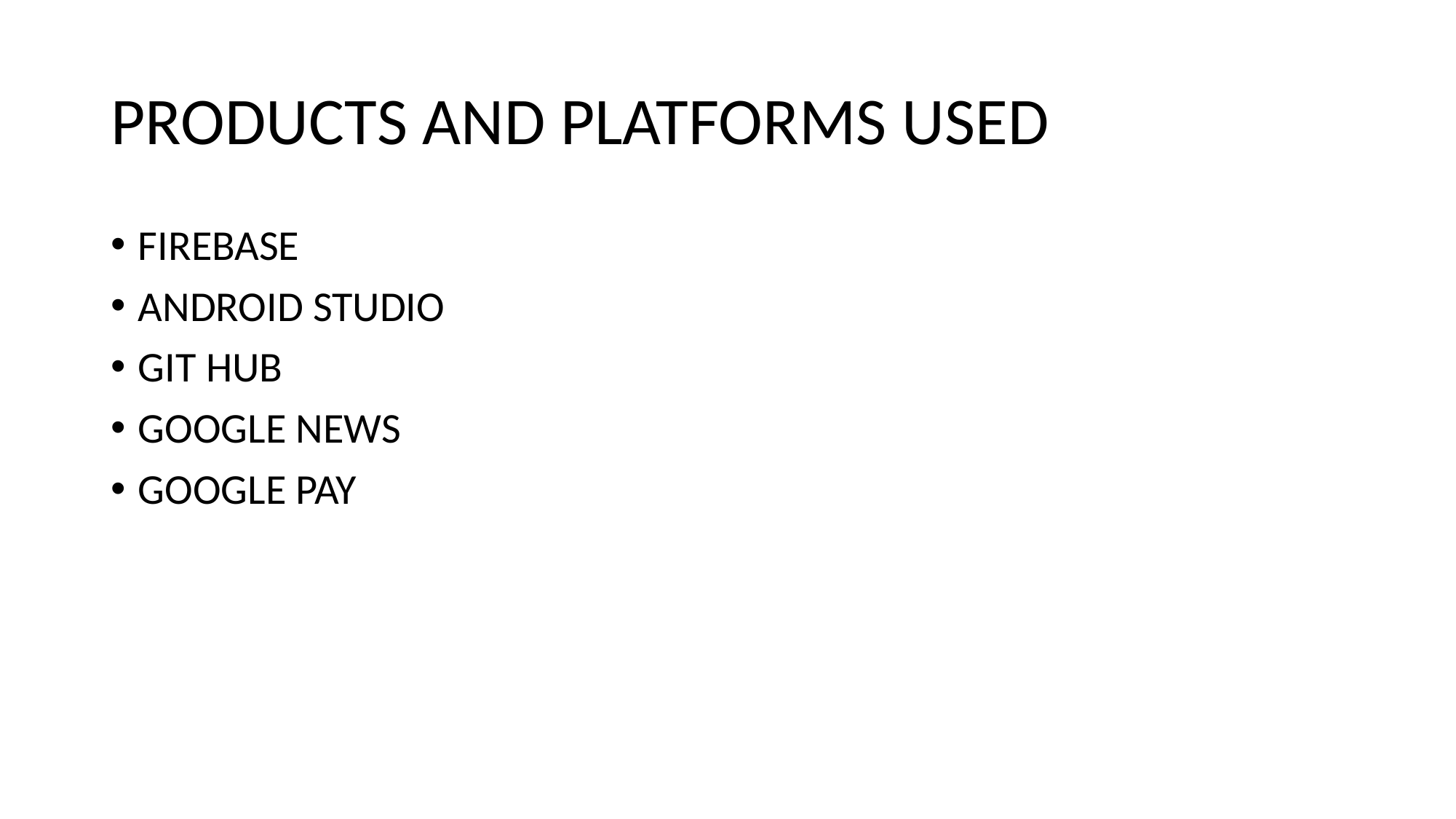

# PRODUCTS AND PLATFORMS USED
FIREBASE
ANDROID STUDIO
GIT HUB
GOOGLE NEWS
GOOGLE PAY